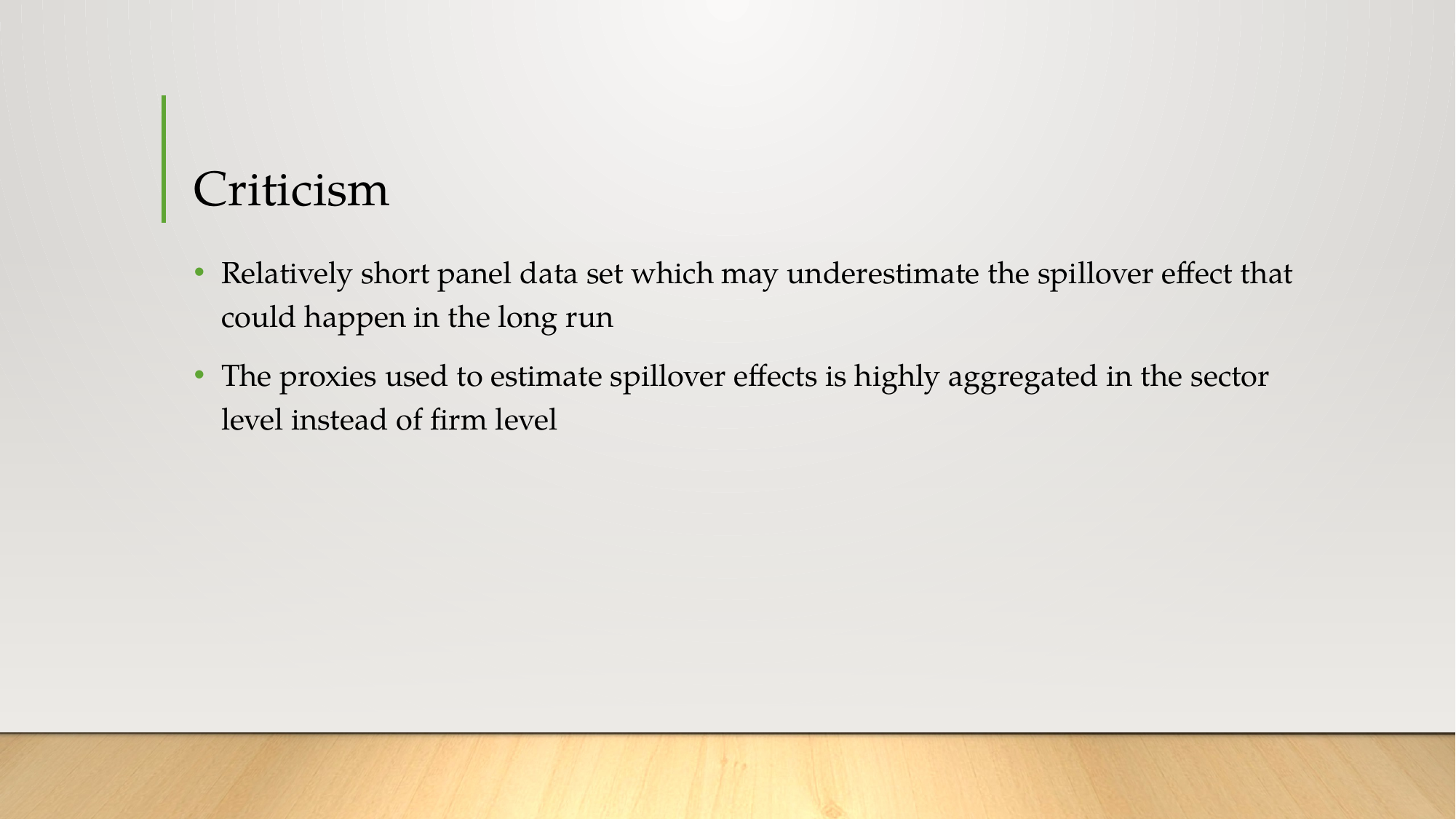

# Criticism
Relatively short panel data set which may underestimate the spillover effect that could happen in the long run
The proxies used to estimate spillover effects is highly aggregated in the sector level instead of firm level